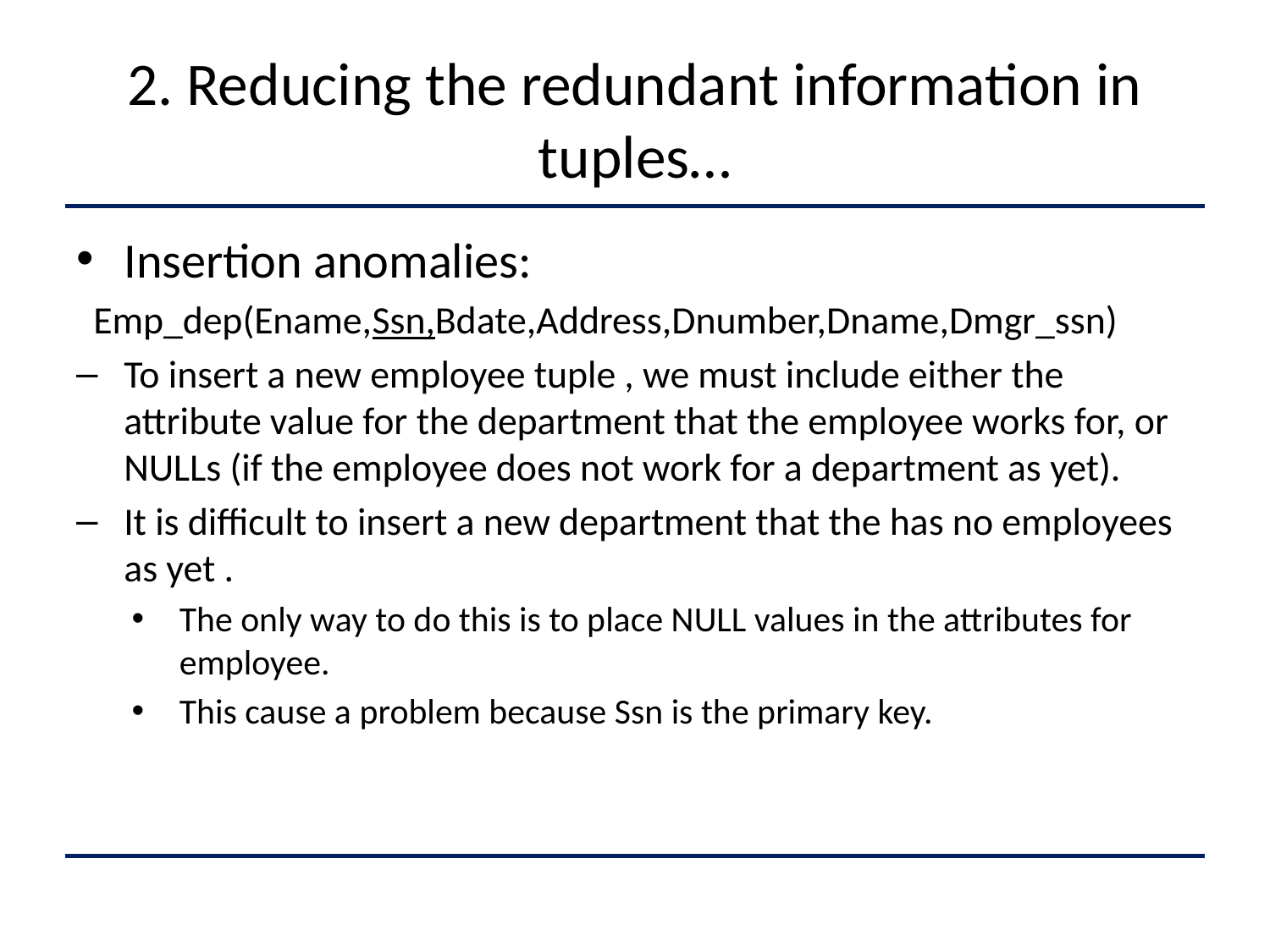

# 2. Reducing the redundant information in tuples…
Insertion anomalies:
  Emp_dep(Ename,Ssn,Bdate,Address,Dnumber,Dname,Dmgr_ssn)
To insert a new employee tuple , we must include either the attribute value for the department that the employee works for, or NULLs (if the employee does not work for a department as yet).
It is difficult to insert a new department that the has no employees as yet .
The only way to do this is to place NULL values in the attributes for employee.
This cause a problem because Ssn is the primary key.